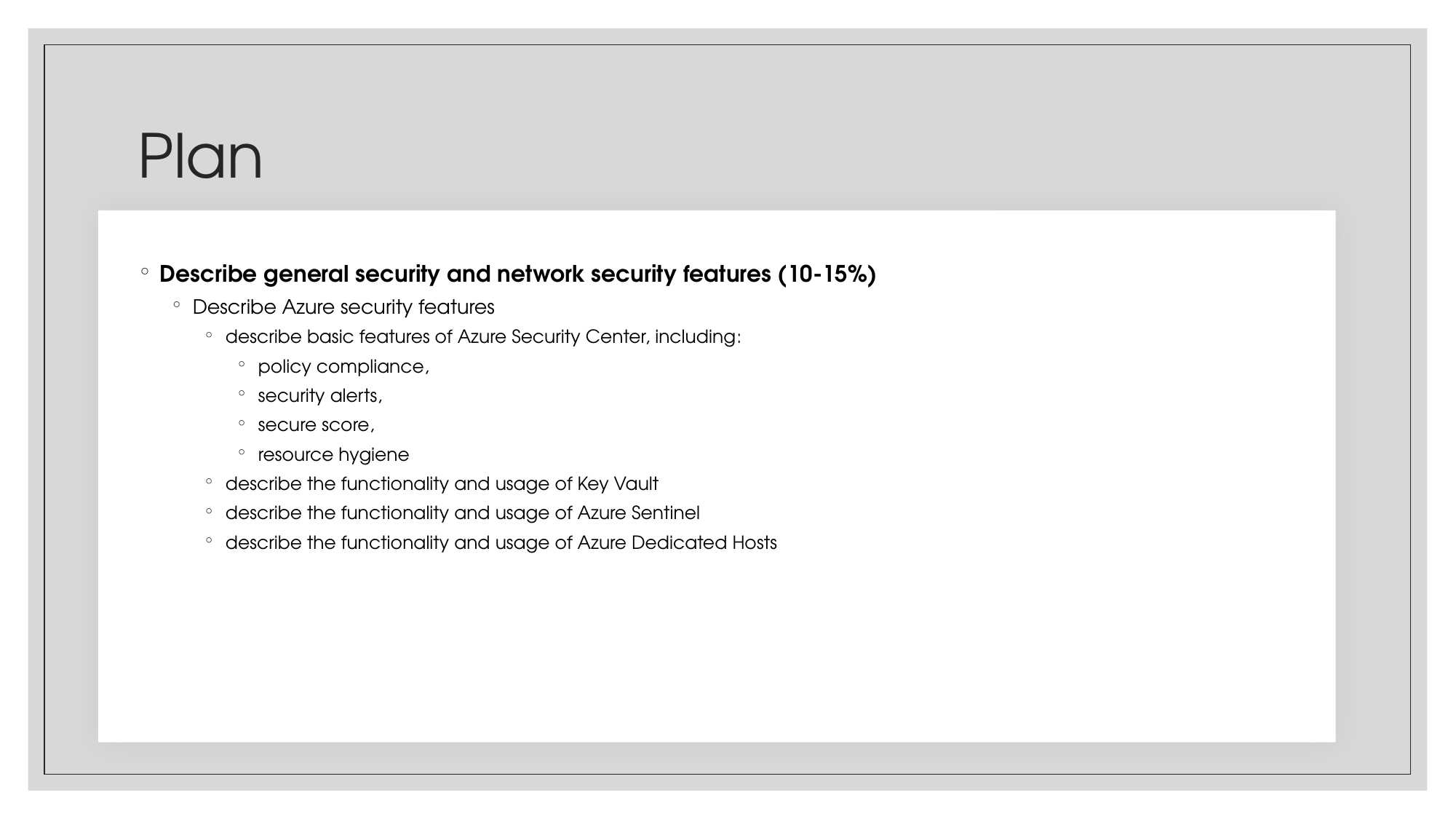

# Plan

Describe general security and network security features (10-15%)
Describe Azure security features
describe basic features of Azure Security Center, including:
policy compliance,
security alerts,
secure score,
resource hygiene
describe the functionality and usage of Key Vault
describe the functionality and usage of Azure Sentinel
describe the functionality and usage of Azure Dedicated Hosts